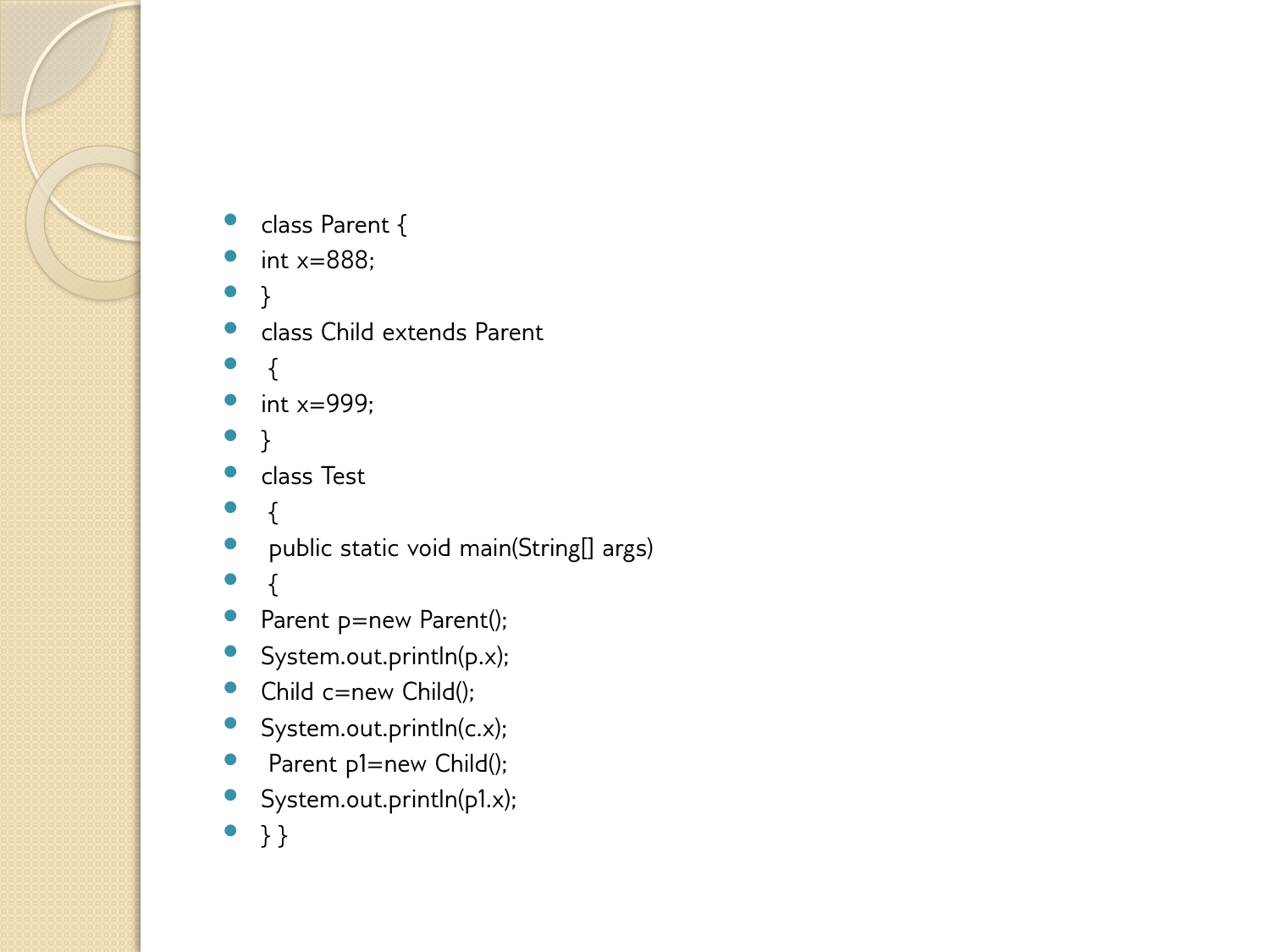

#
class Parent {
int x=888;
}
class Child extends Parent
 {
int x=999;
}
class Test
 {
 public static void main(String[] args)
 {
Parent p=new Parent();
System.out.println(p.x);
Child c=new Child();
System.out.println(c.x);
 Parent p1=new Child();
System.out.println(p1.x);
} }